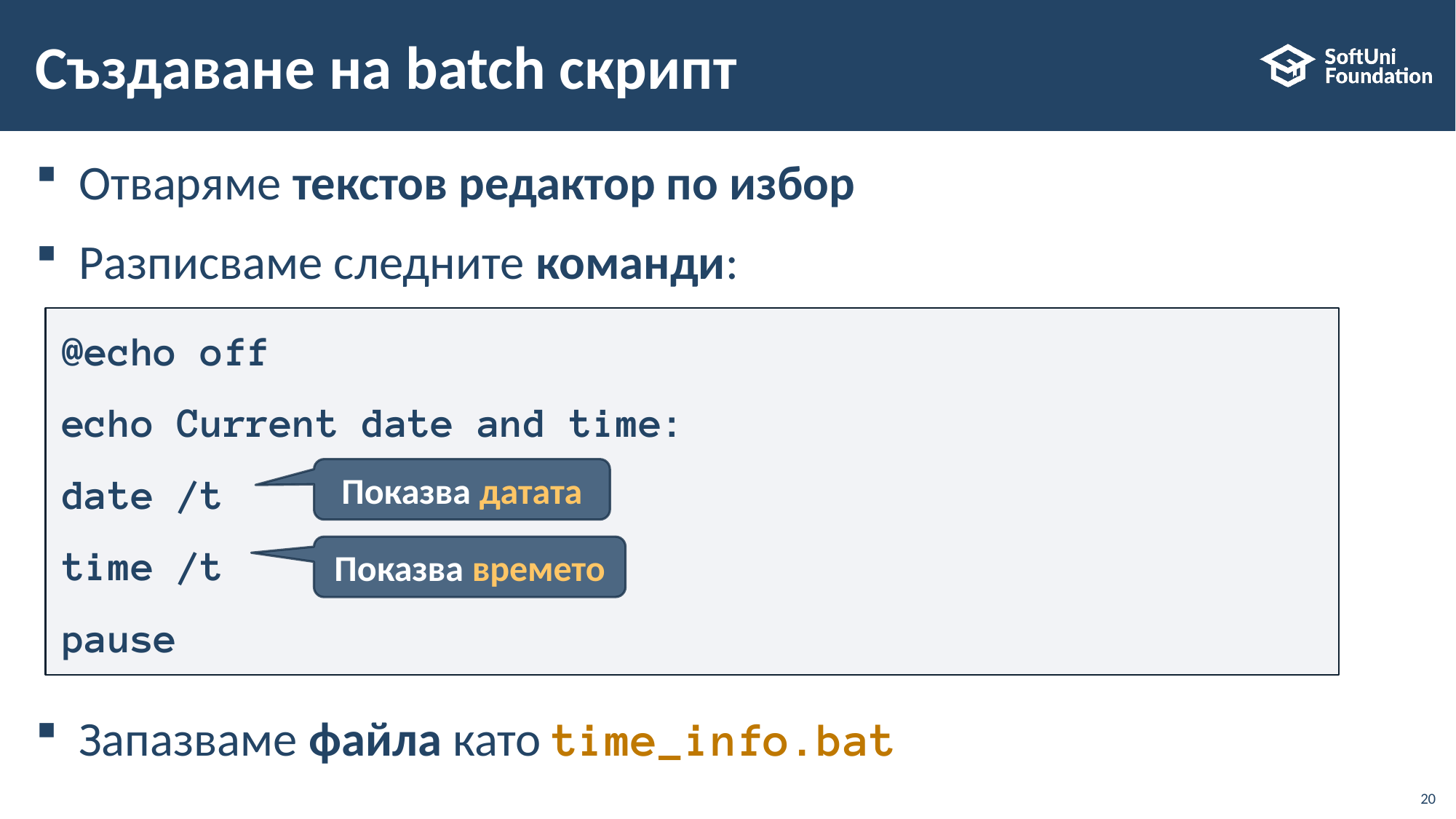

# Създаване на batch скрипт
Отваряме текстов редактор по избор
Разписваме следните команди:

Запазваме файла като time_info.bat
@echo off
echo Current date and time:
date /t
time /t
pause
Показва датата
Показва времето
20